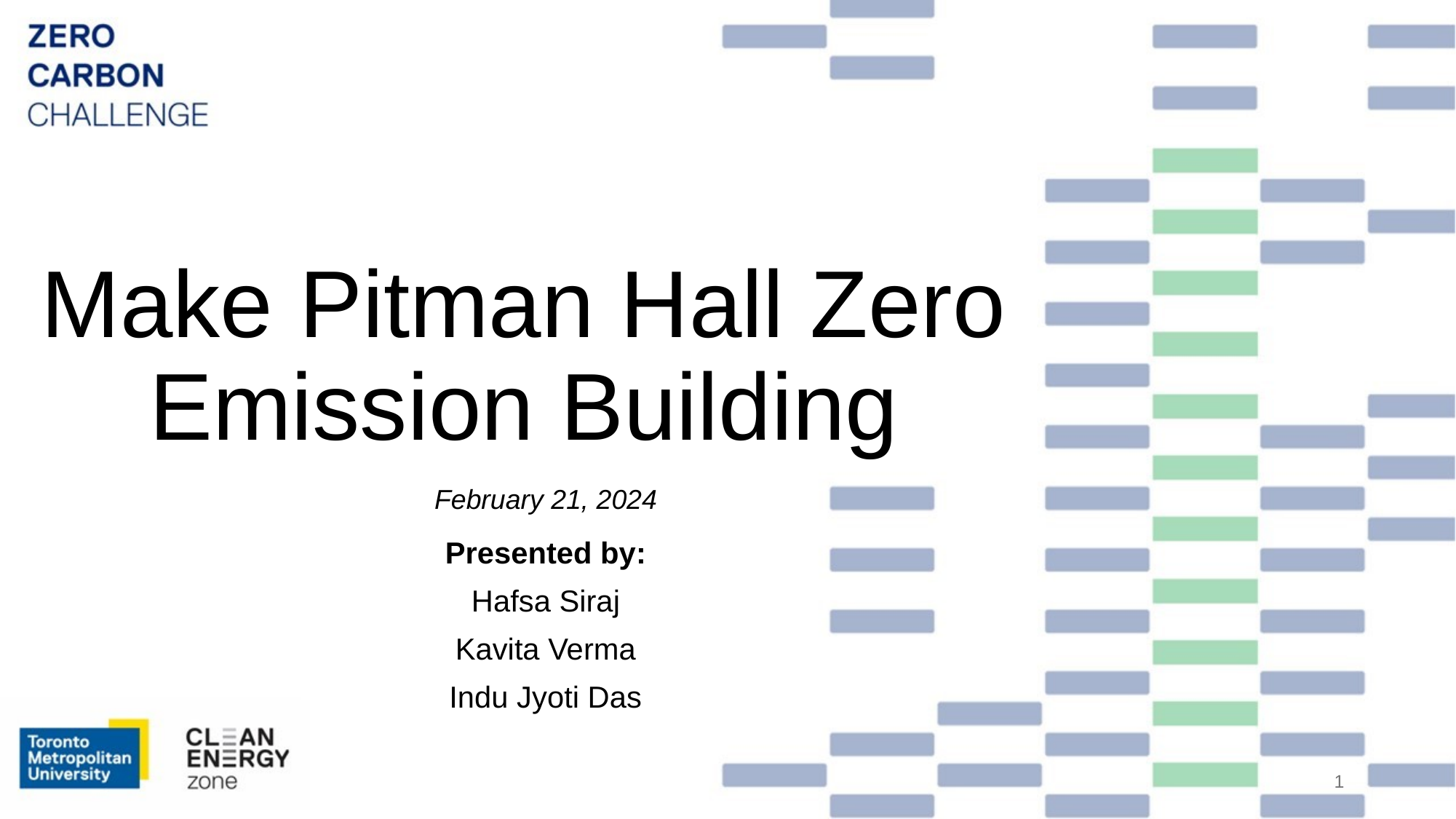

# Make Pitman Hall Zero Emission Building
February 21, 2024
Presented by:
Hafsa Siraj
Kavita Verma
Indu Jyoti Das

1